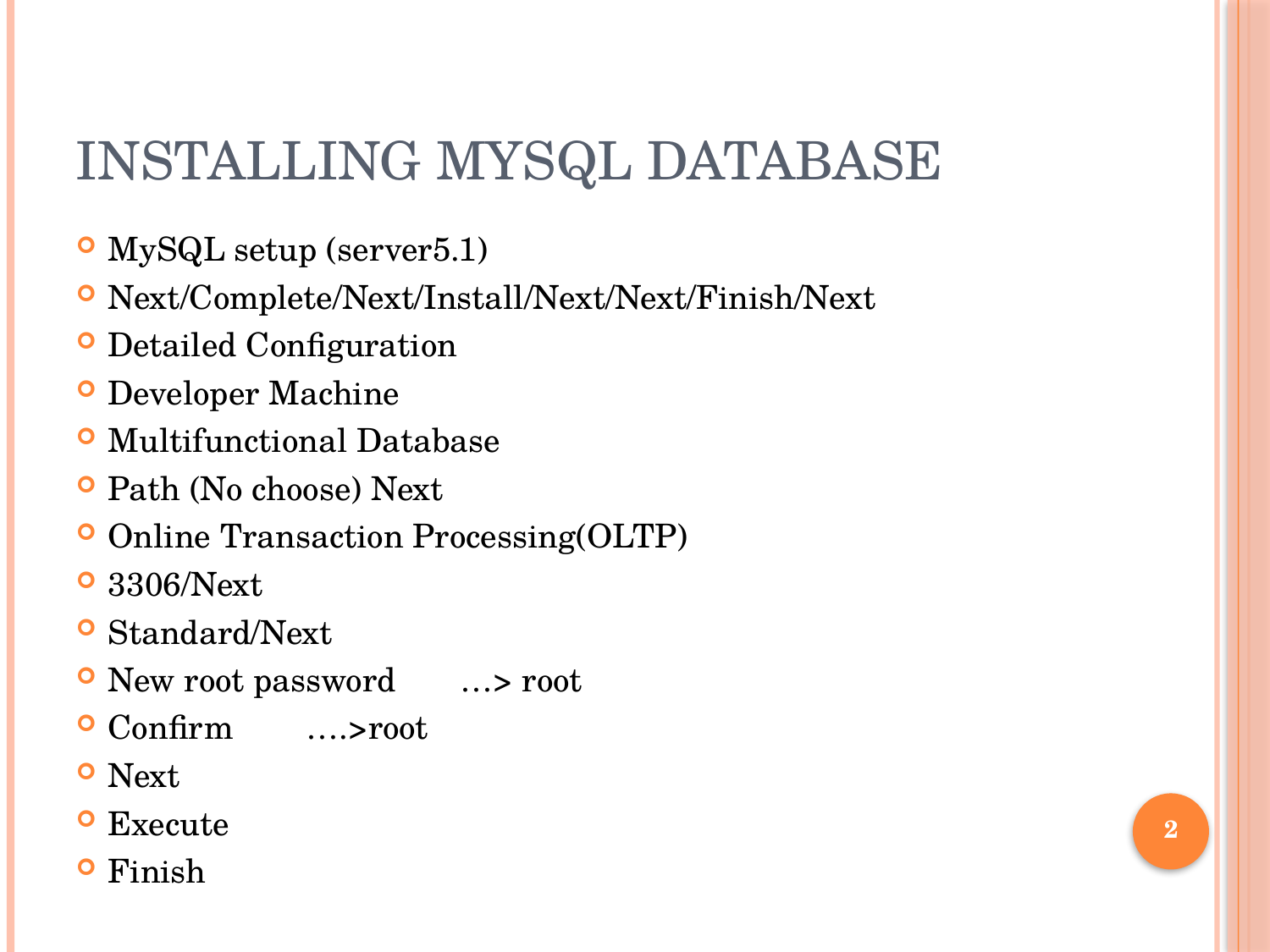

# Installing MySQL Database
MySQL setup (server5.1)
Next/Complete/Next/Install/Next/Next/Finish/Next
Detailed Configuration
Developer Machine
Multifunctional Database
Path (No choose) Next
Online Transaction Processing(OLTP)
3306/Next
Standard/Next
New root password       …> root
Confirm 			….>root
Next
Execute
Finish
2